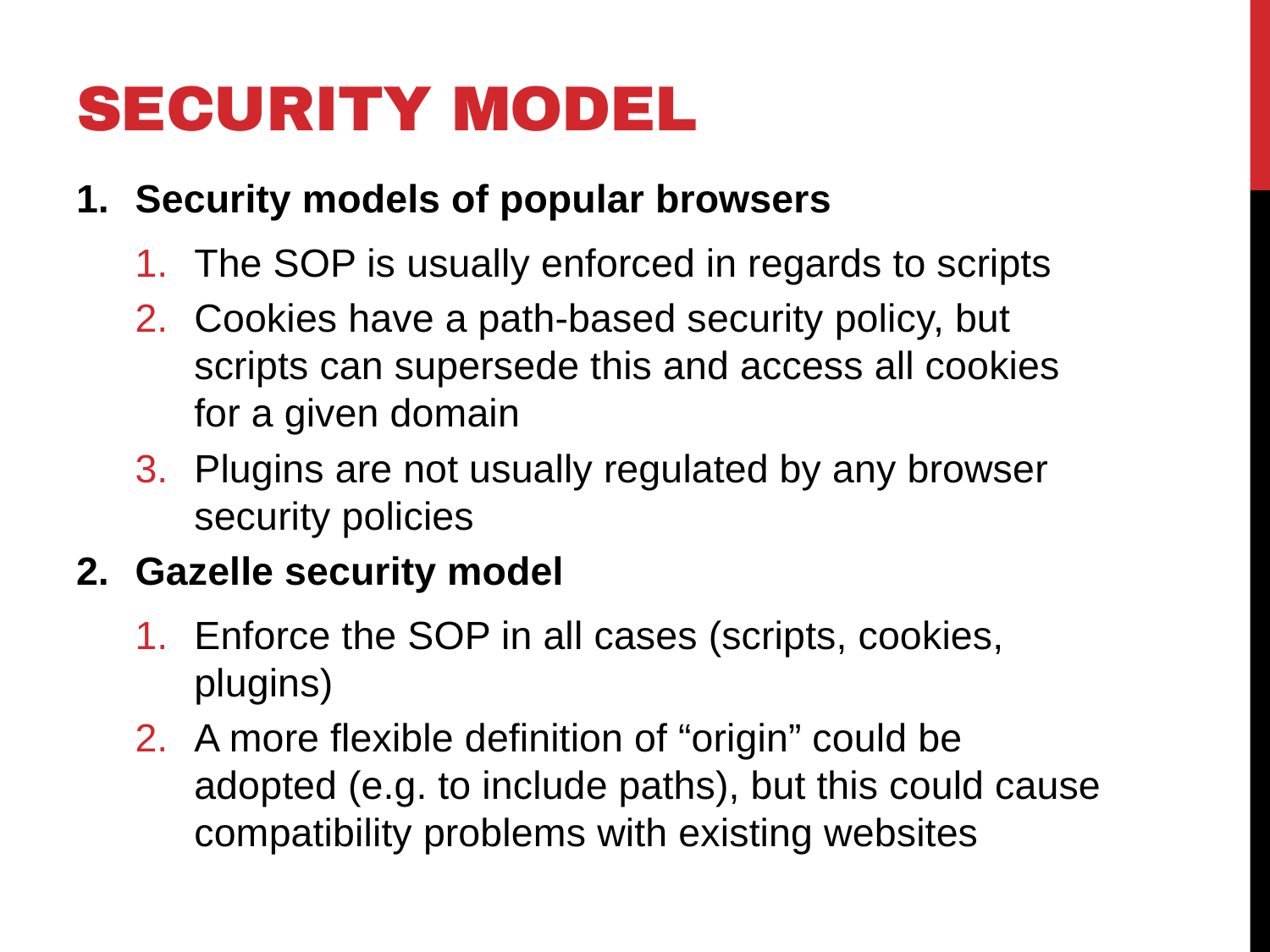

# Security Model
Security models of popular browsers
The SOP is usually enforced in regards to scripts
Cookies have a path-based security policy, but scripts can supersede this and access all cookies for a given domain
Plugins are not usually regulated by any browser security policies
Gazelle security model
Enforce the SOP in all cases (scripts, cookies, plugins)
A more flexible definition of “origin” could be adopted (e.g. to include paths), but this could cause compatibility problems with existing websites